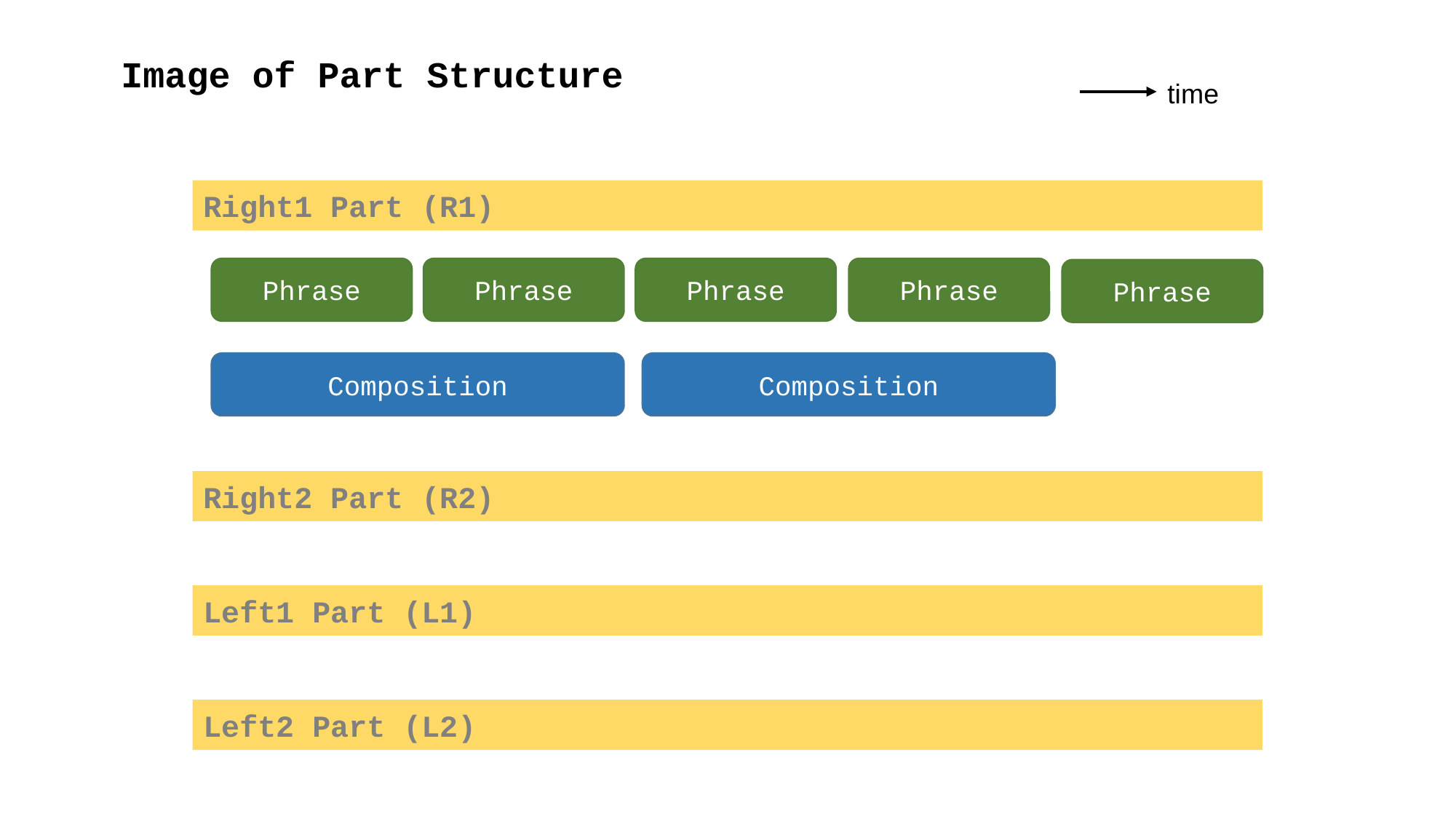

Image of Part Structure
time
Right1 Part (R1)
Phrase
Phrase
Phrase
Phrase
Phrase
Composition
Composition
Right2 Part (R2)
Left1 Part (L1)
Left2 Part (L2)